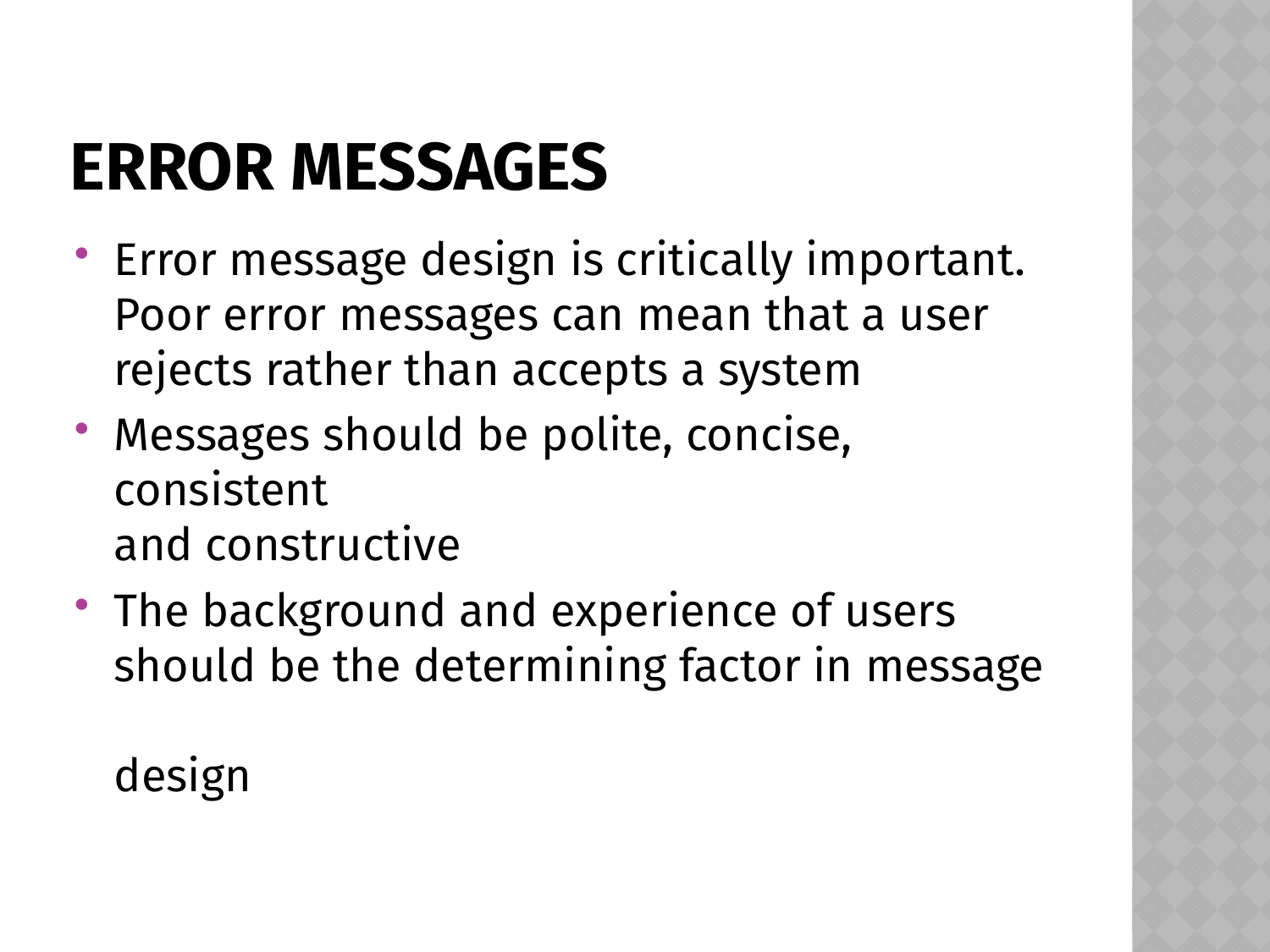

# Error messages
Error message design is critically important.
Poor error messages can mean that a user
rejects rather than accepts a system
Messages should be polite, concise, consistent
and constructive
The background and experience of users
should be the determining factor in message
design